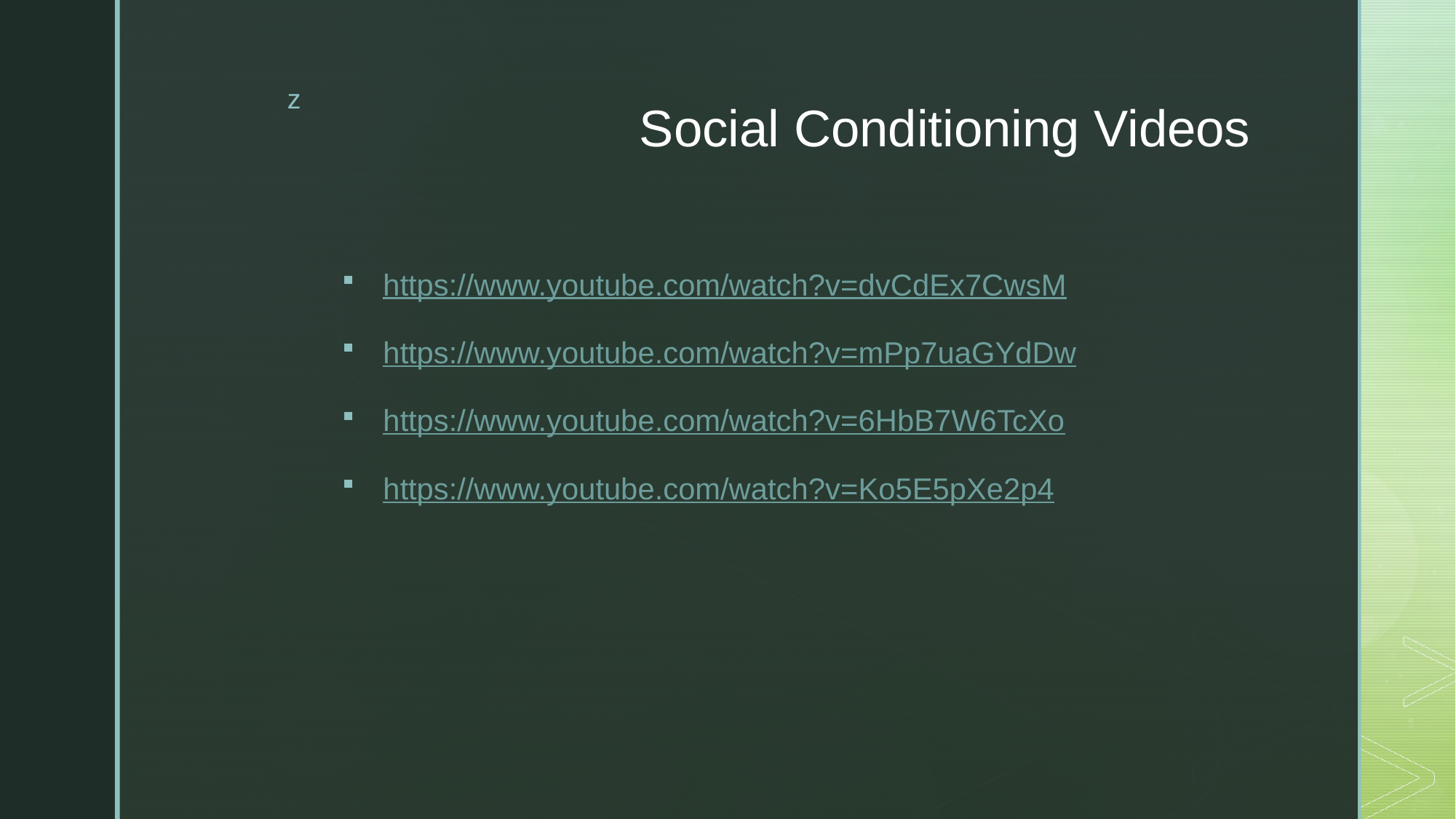

# Social Conditioning Videos
https://www.youtube.com/watch?v=dvCdEx7CwsM
https://www.youtube.com/watch?v=mPp7uaGYdDw
https://www.youtube.com/watch?v=6HbB7W6TcXo
https://www.youtube.com/watch?v=Ko5E5pXe2p4